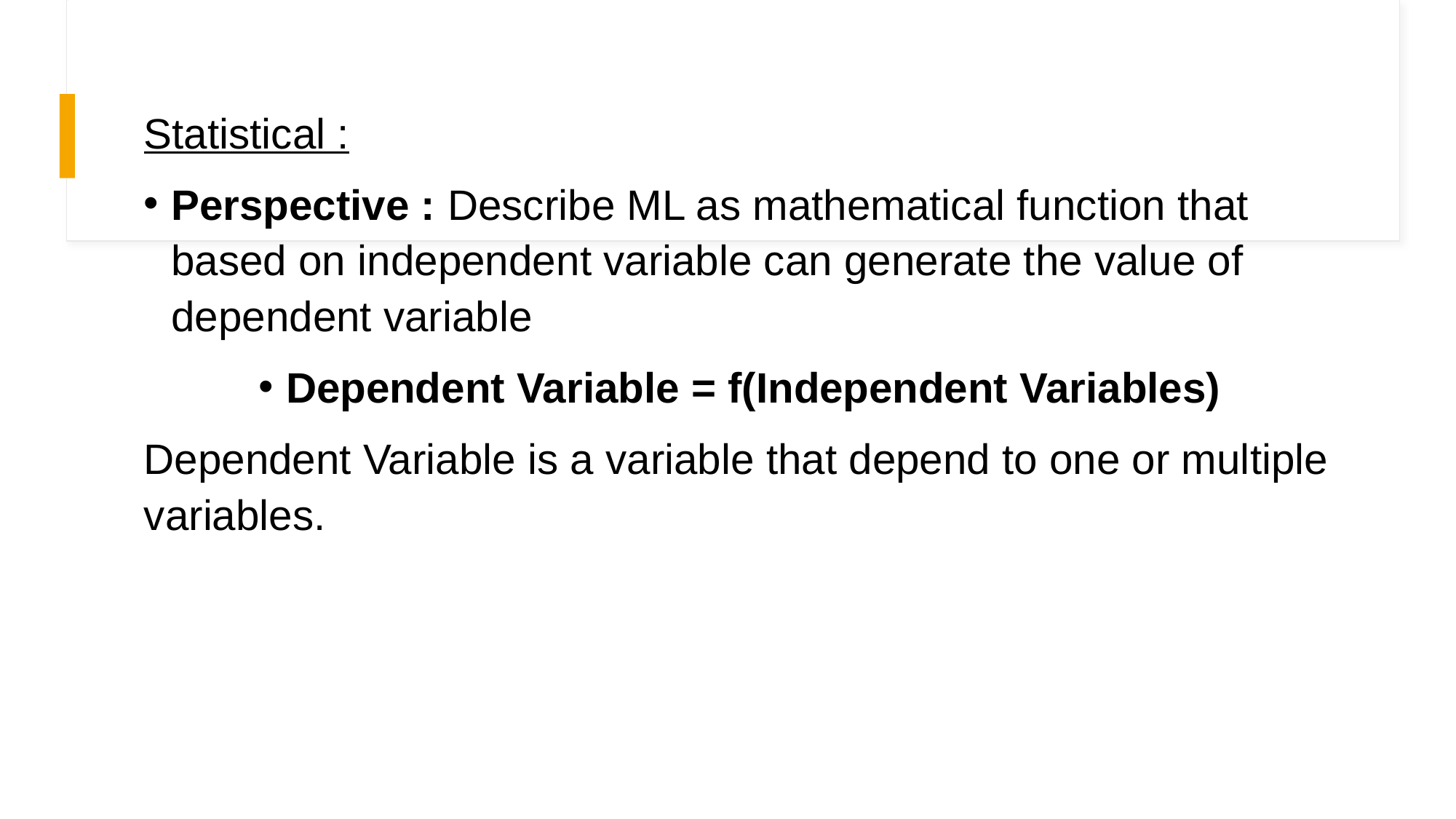

Statistical :
Perspective : Describe ML as mathematical function that based on independent variable can generate the value of dependent variable
Dependent Variable = f(Independent Variables)
Dependent Variable is a variable that depend to one or multiple variables.